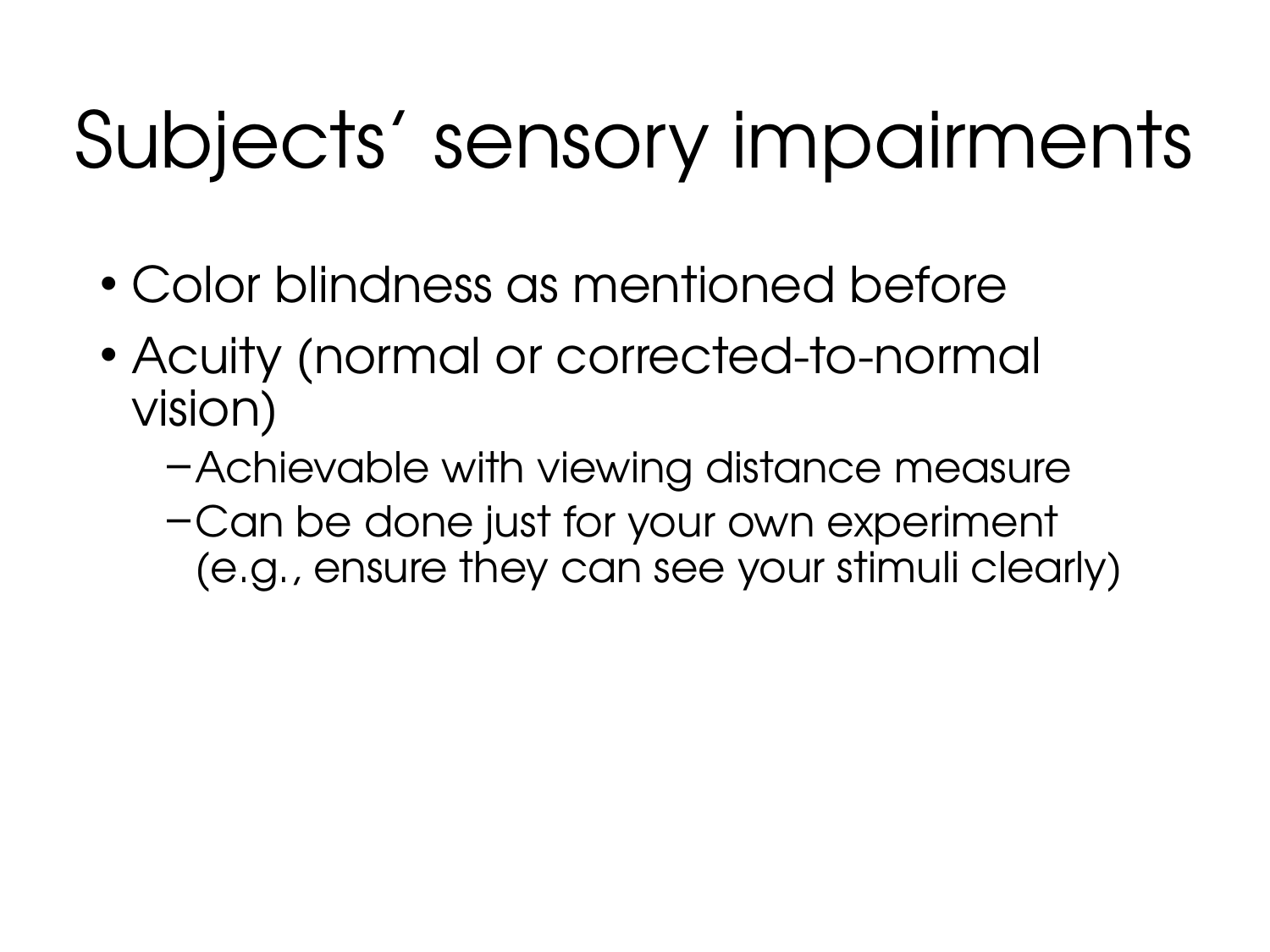

# Subjects’ sensory impairments
Color blindness as mentioned before
Acuity (normal or corrected-to-normal vision)
Achievable with viewing distance measure
Can be done just for your own experiment
(e.g., ensure they can see your stimuli clearly)